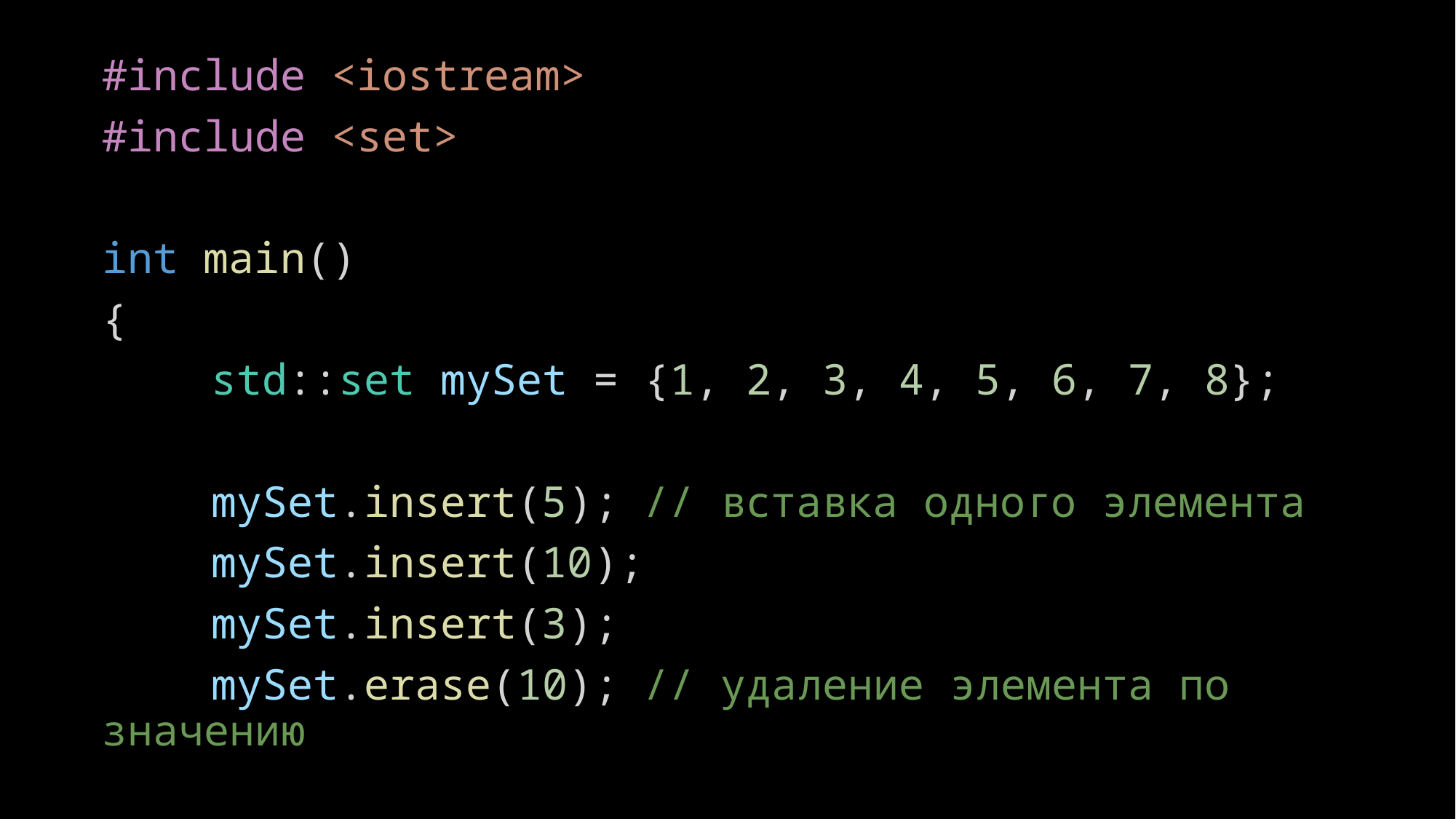

#include <iostream>
#include <set>

int main()
{
	std::set mySet = {1, 2, 3, 4, 5, 6, 7, 8};

	mySet.insert(5); // вставка одного элемента
	mySet.insert(10);
	mySet.insert(3);
	mySet.erase(10); // удаление элемента по значению